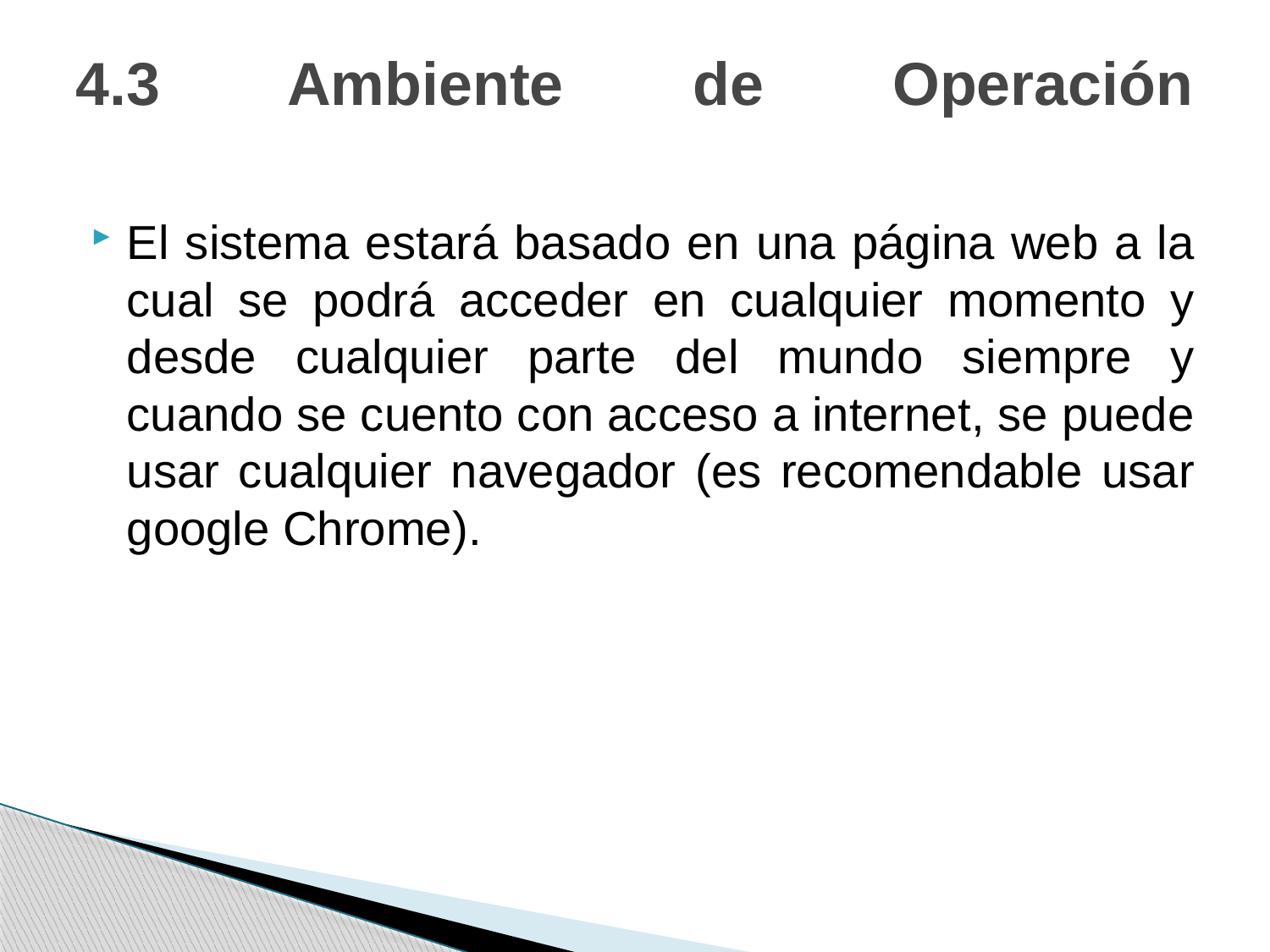

# 4.3 Ambiente de Operación
El sistema estará basado en una página web a la cual se podrá acceder en cualquier momento y desde cualquier parte del mundo siempre y cuando se cuento con acceso a internet, se puede usar cualquier navegador (es recomendable usar google Chrome).